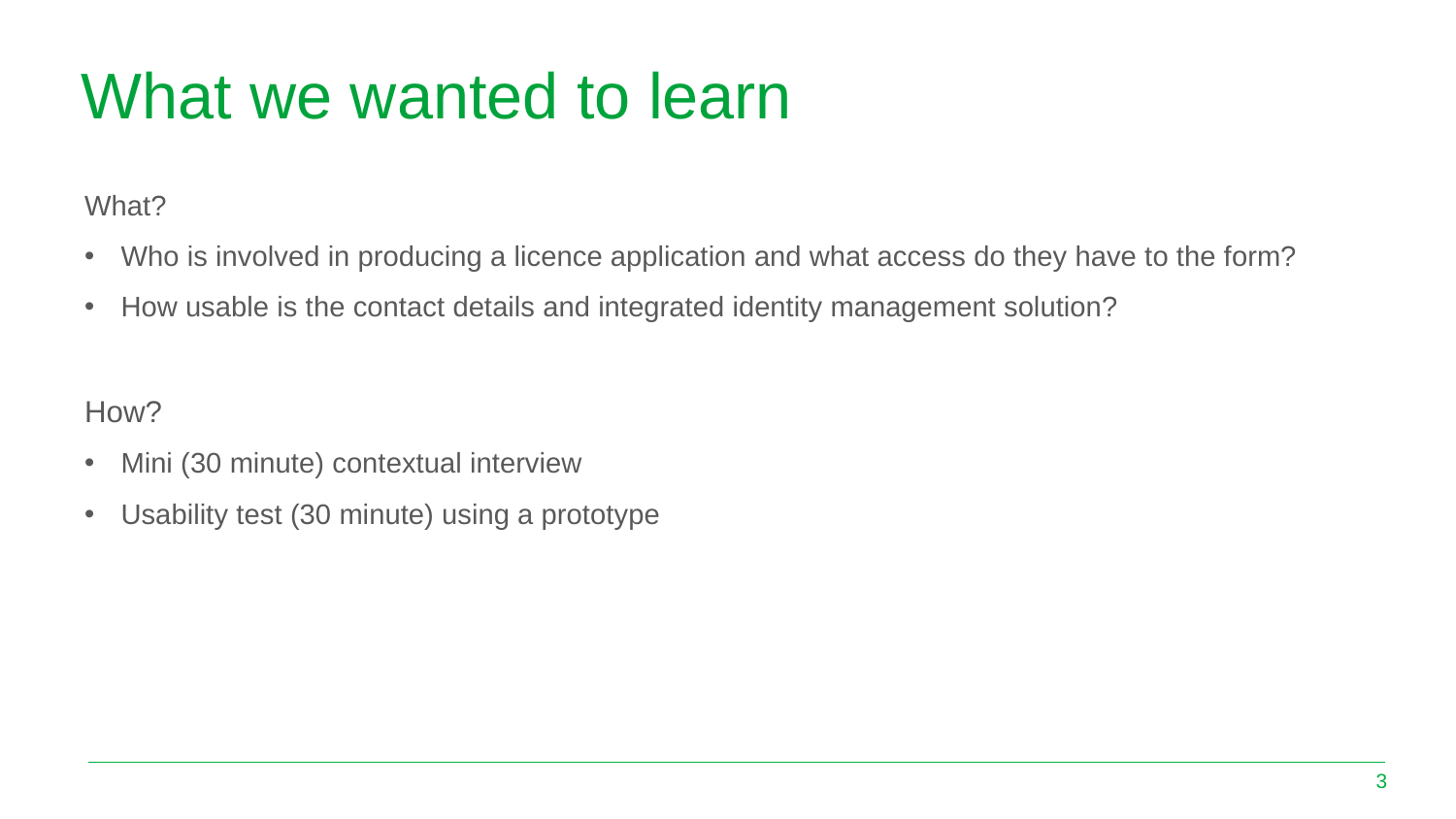

# What we wanted to learn
What?
Who is involved in producing a licence application and what access do they have to the form?
How usable is the contact details and integrated identity management solution?

How?
Mini (30 minute) contextual interview
Usability test (30 minute) using a prototype

3